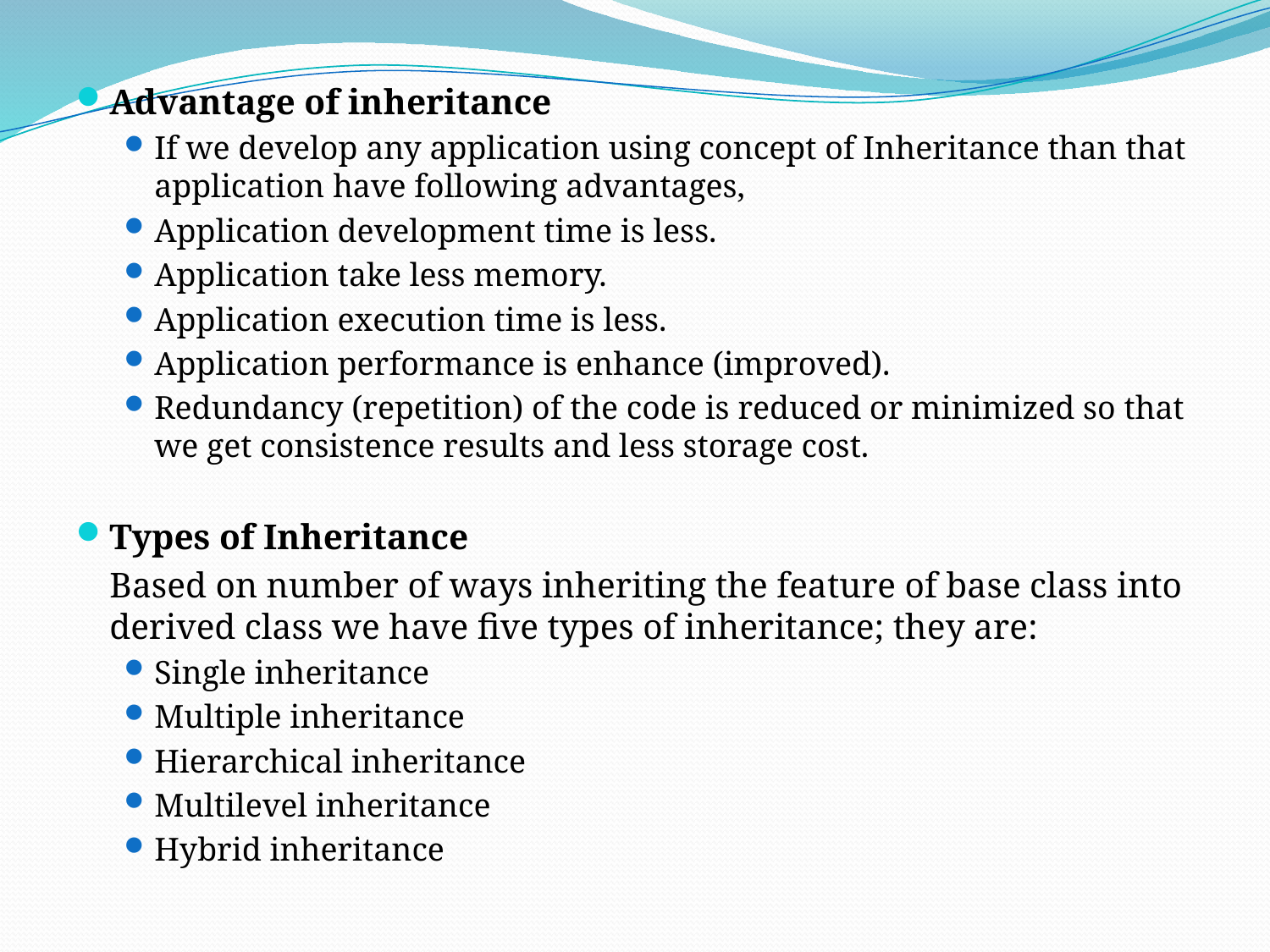

Advantage of inheritance
If we develop any application using concept of Inheritance than that application have following advantages,
Application development time is less.
Application take less memory.
Application execution time is less.
Application performance is enhance (improved).
Redundancy (repetition) of the code is reduced or minimized so that we get consistence results and less storage cost.

Types of Inheritance
	Based on number of ways inheriting the feature of base class into derived class we have five types of inheritance; they are:
Single inheritance
Multiple inheritance
Hierarchical inheritance
Multilevel inheritance
Hybrid inheritance